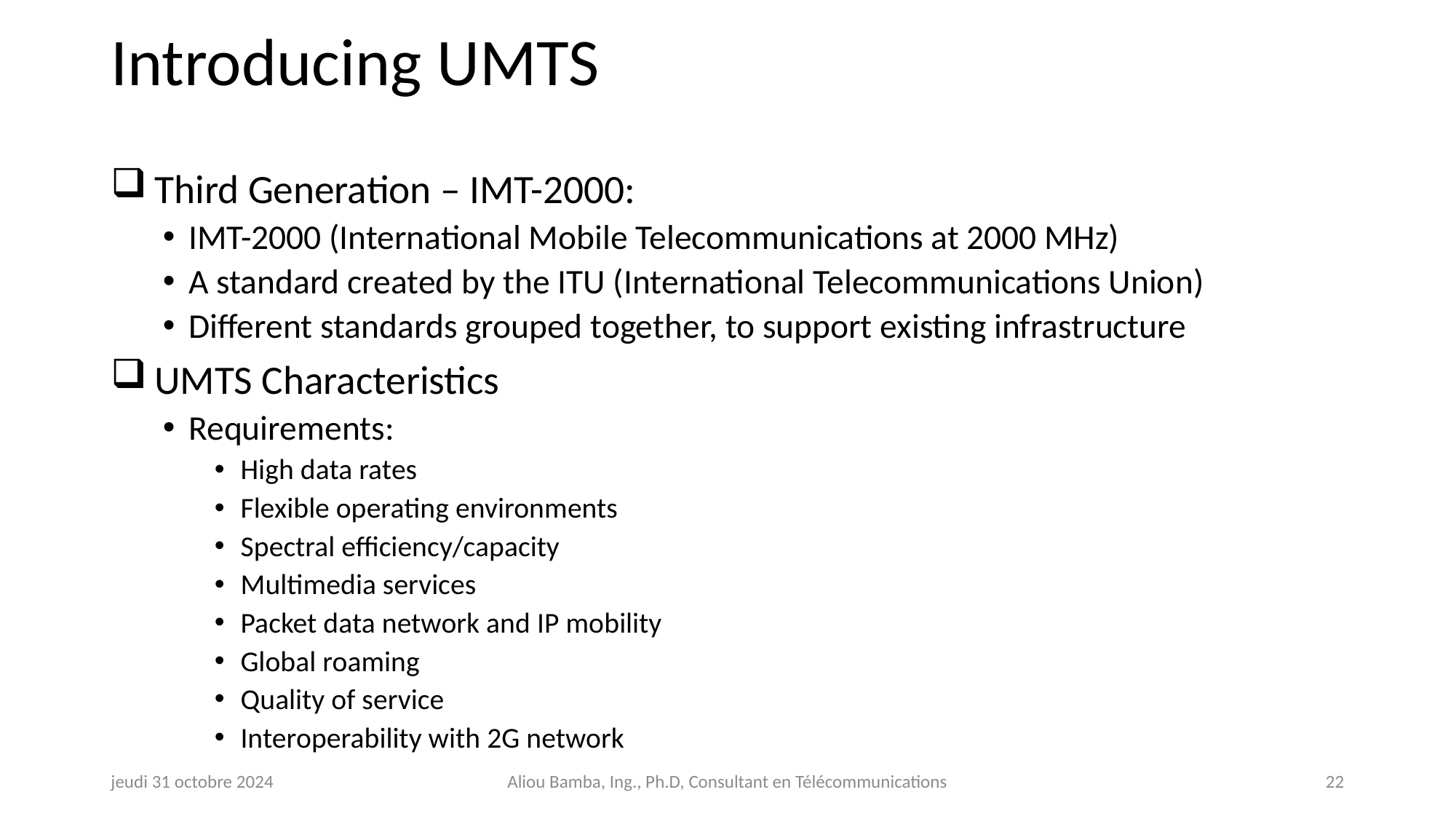

# Introducing UMTS
 Third Generation – IMT-2000:
IMT-2000 (International Mobile Telecommunications at 2000 MHz)
A standard created by the ITU (International Telecommunications Union)
Different standards grouped together, to support existing infrastructure
 UMTS Characteristics
Requirements:
High data rates
Flexible operating environments
Spectral efficiency/capacity
Multimedia services
Packet data network and IP mobility
Global roaming
Quality of service
Interoperability with 2G network
jeudi 31 octobre 2024
Aliou Bamba, Ing., Ph.D, Consultant en Télécommunications
22